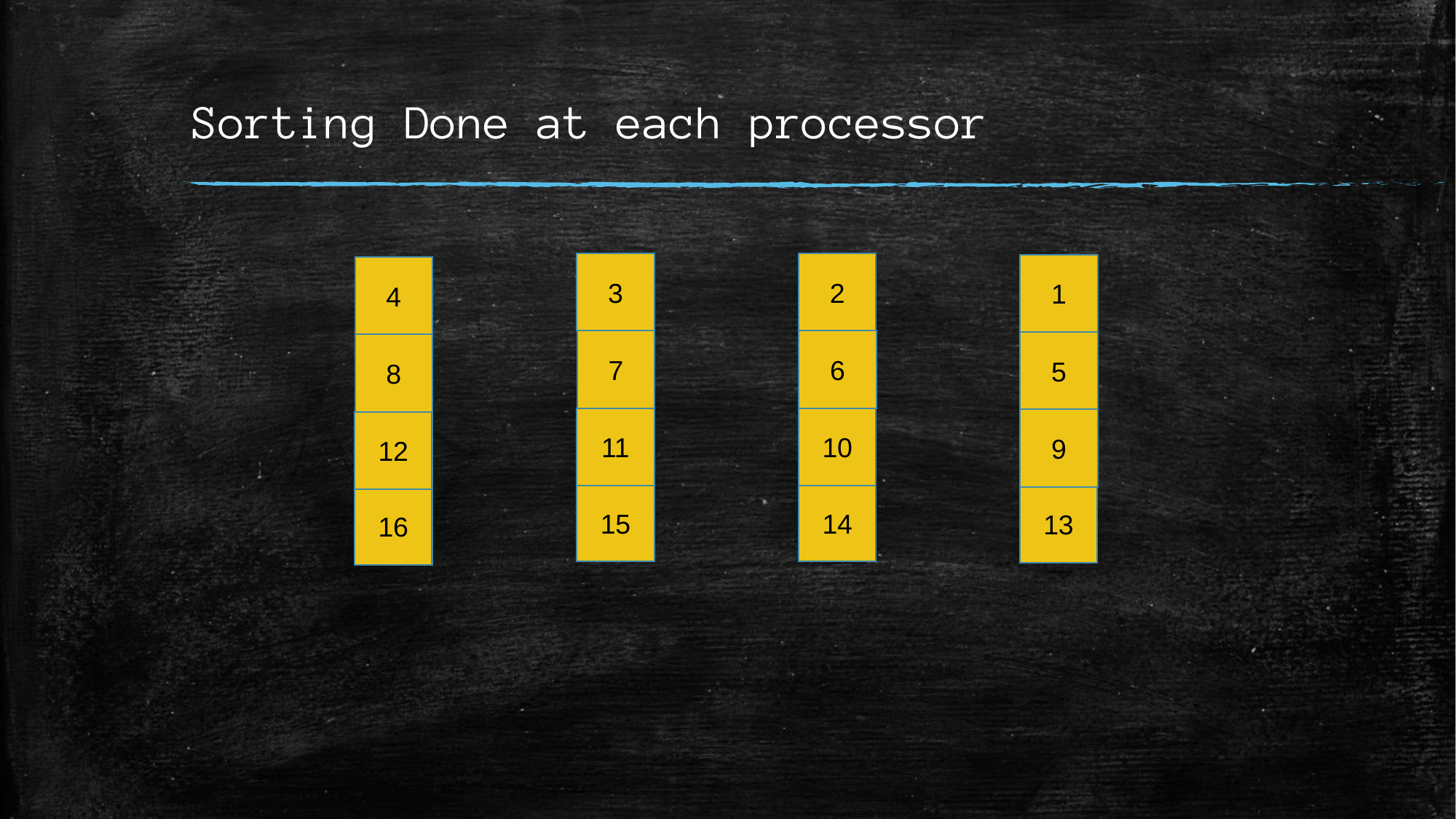

# Sorting Done at each processor

3
2
1
4
7
6
5
8
11
10
9
12
15
14
13
16